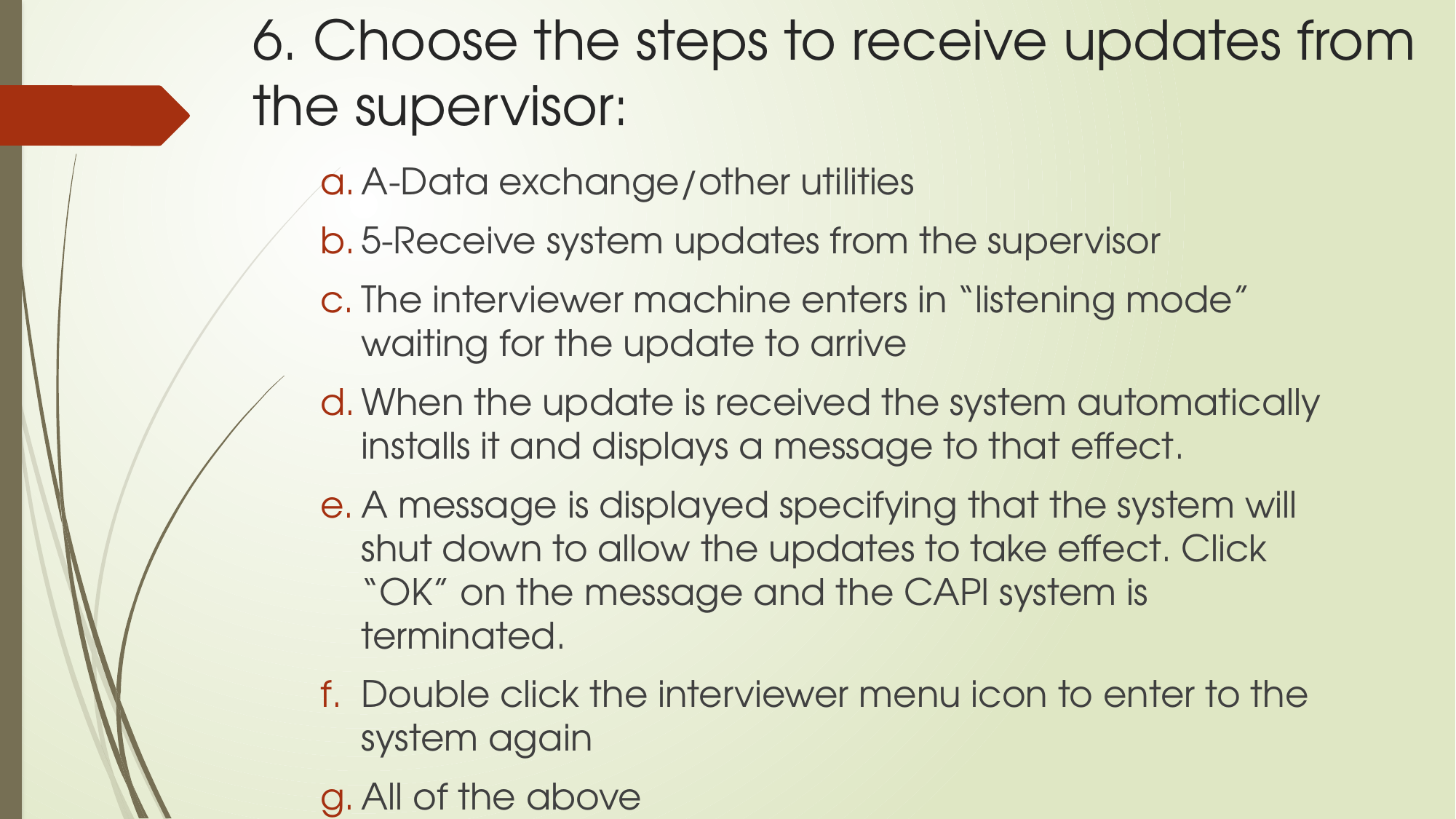

# 6. Choose the steps to receive updates from the supervisor:
A-Data exchange/other utilities
5-Receive system updates from the supervisor
The interviewer machine enters in “listening mode” waiting for the update to arrive
When the update is received the system automatically installs it and displays a message to that effect.
A message is displayed specifying that the system will shut down to allow the updates to take effect. Click “OK” on the message and the CAPI system is terminated.
Double click the interviewer menu icon to enter to the system again
All of the above